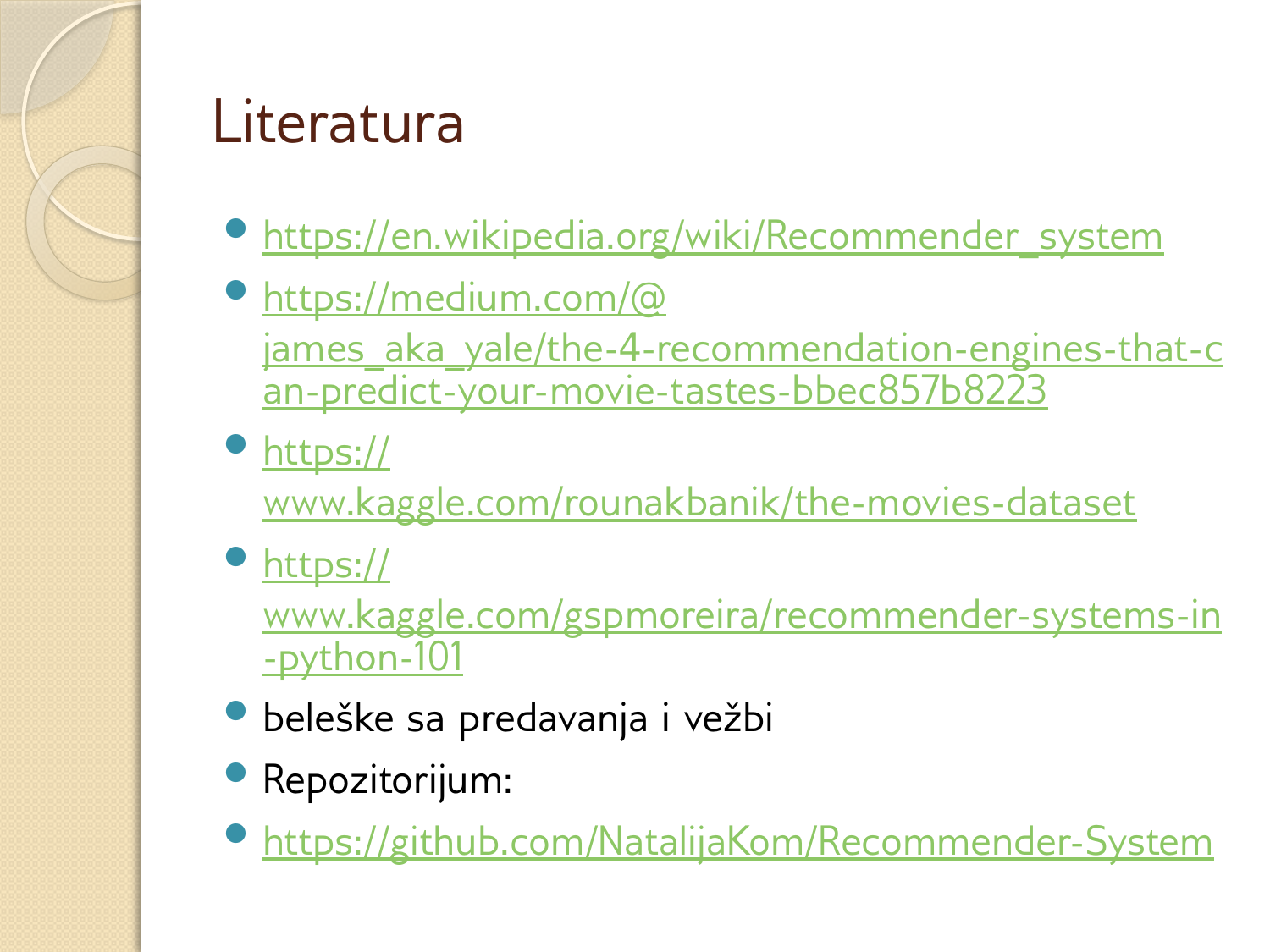

# Literatura
https://en.wikipedia.org/wiki/Recommender_system
https://medium.com/@james_aka_yale/the-4-recommendation-engines-that-can-predict-your-movie-tastes-bbec857b8223
https://www.kaggle.com/rounakbanik/the-movies-dataset
https://www.kaggle.com/gspmoreira/recommender-systems-in-python-101
beleške sa predavanja i vežbi
Repozitorijum:
https://github.com/NatalijaKom/Recommender-System